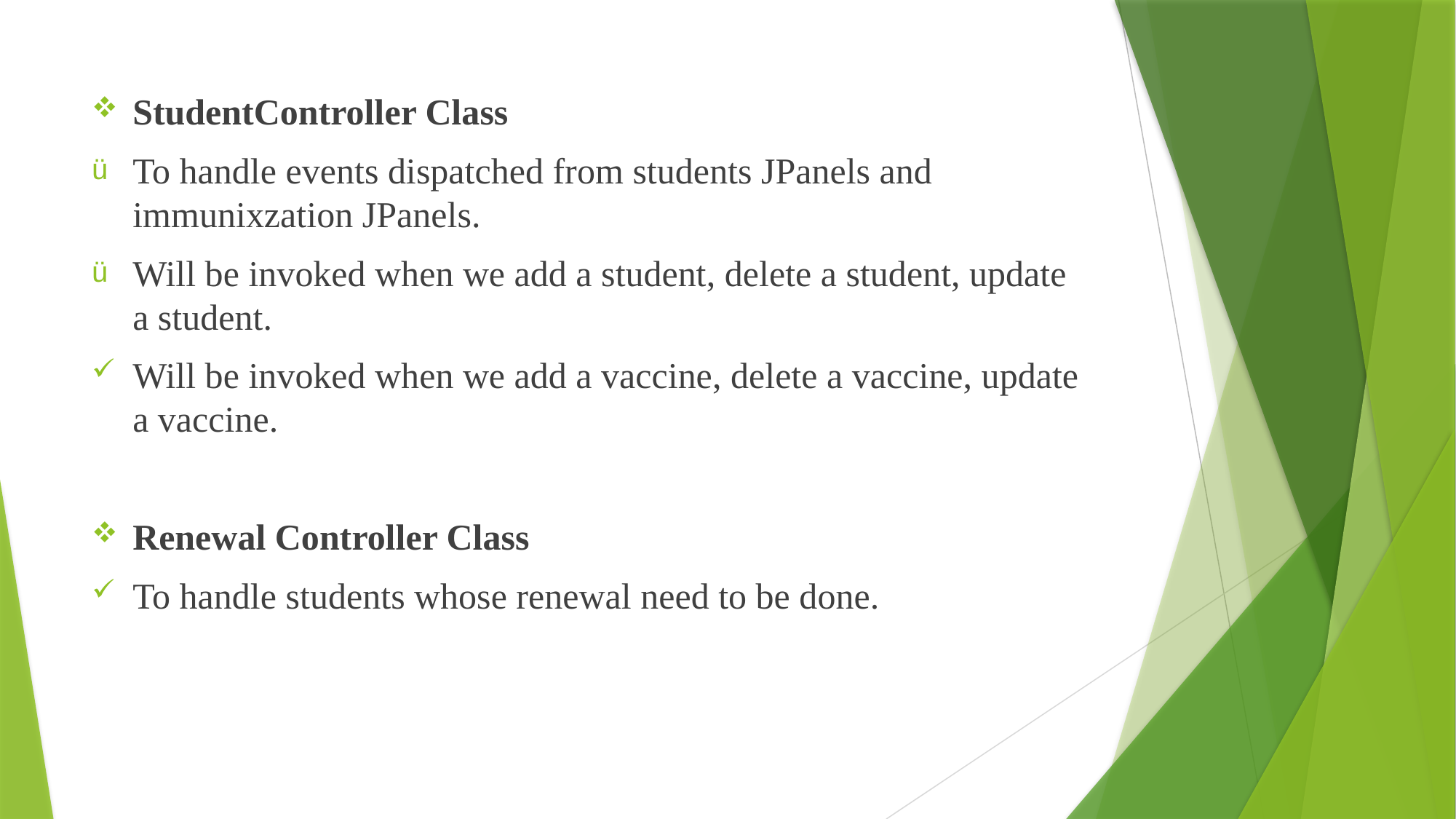

StudentController Class
To handle events dispatched from students JPanels and immunixzation JPanels.
Will be invoked when we add a student, delete a student, update a student.
Will be invoked when we add a vaccine, delete a vaccine, update a vaccine.

Renewal Controller Class
To handle students whose renewal need to be done.